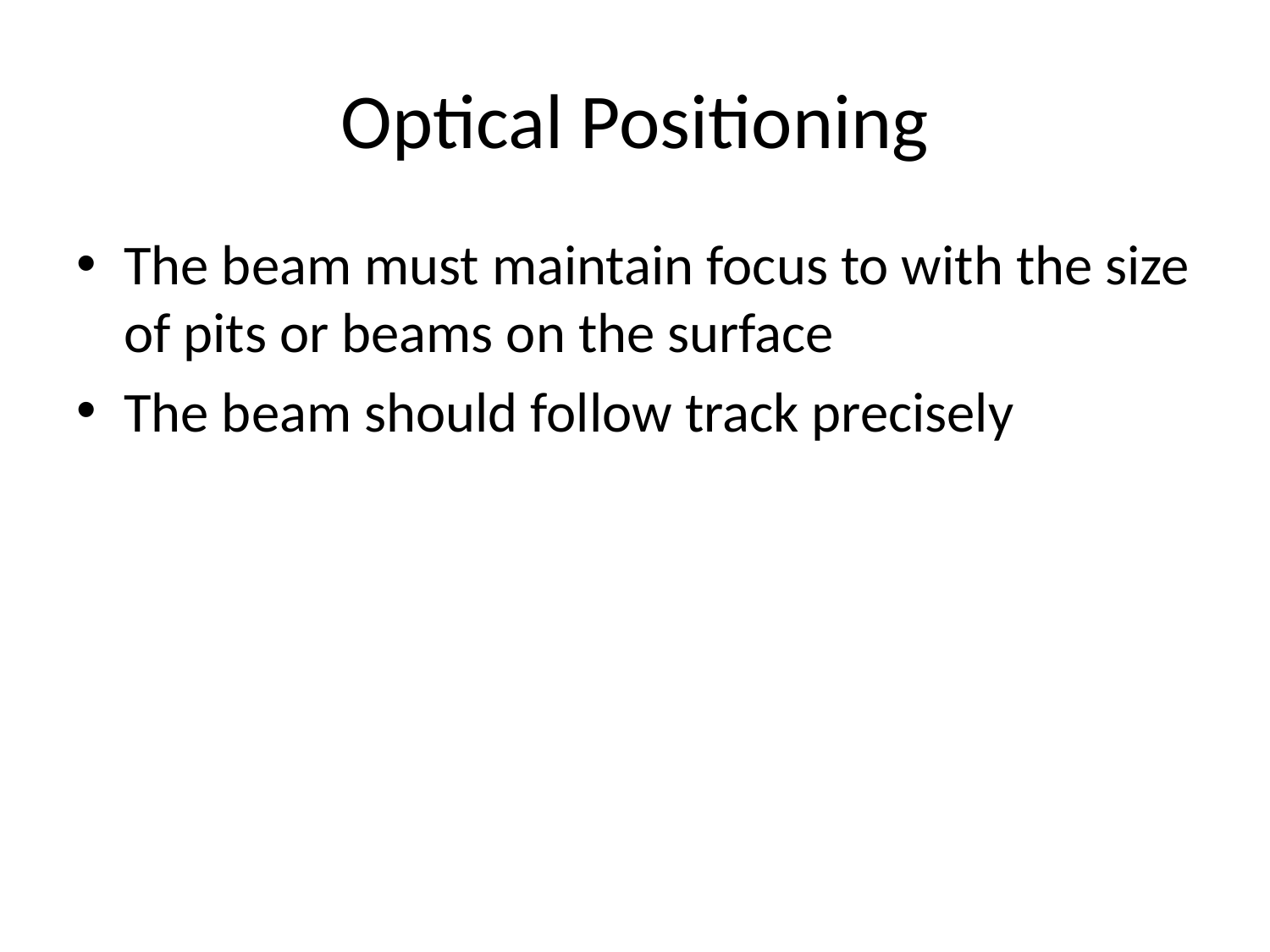

# Optical Positioning
The beam must maintain focus to with the size of pits or beams on the surface
The beam should follow track precisely